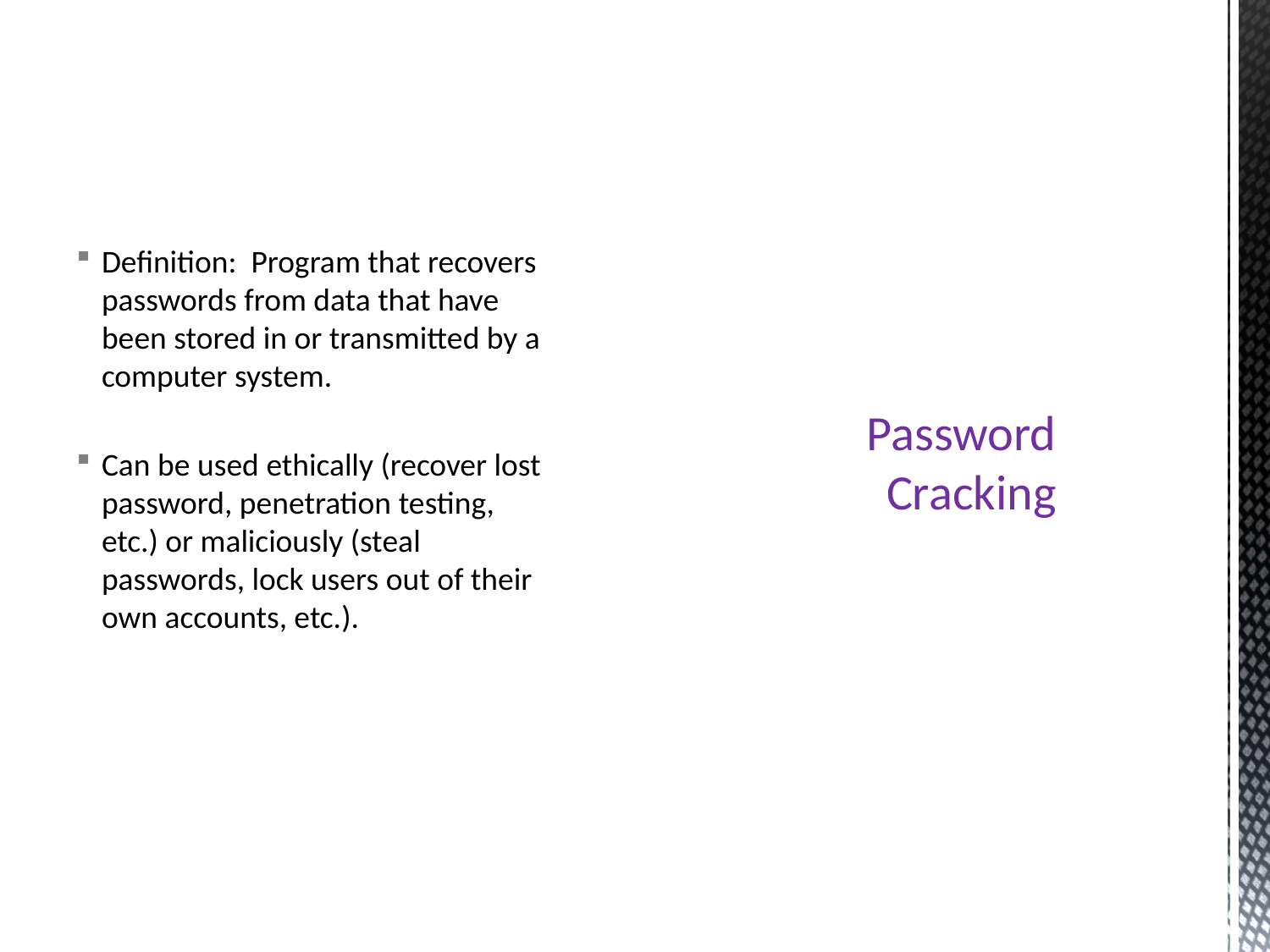

Definition:  Program that recovers passwords from data that have been stored in or transmitted by a computer system.

Can be used ethically (recover lost password, penetration testing, etc.) or maliciously (steal passwords, lock users out of their own accounts, etc.).

# Password Cracking